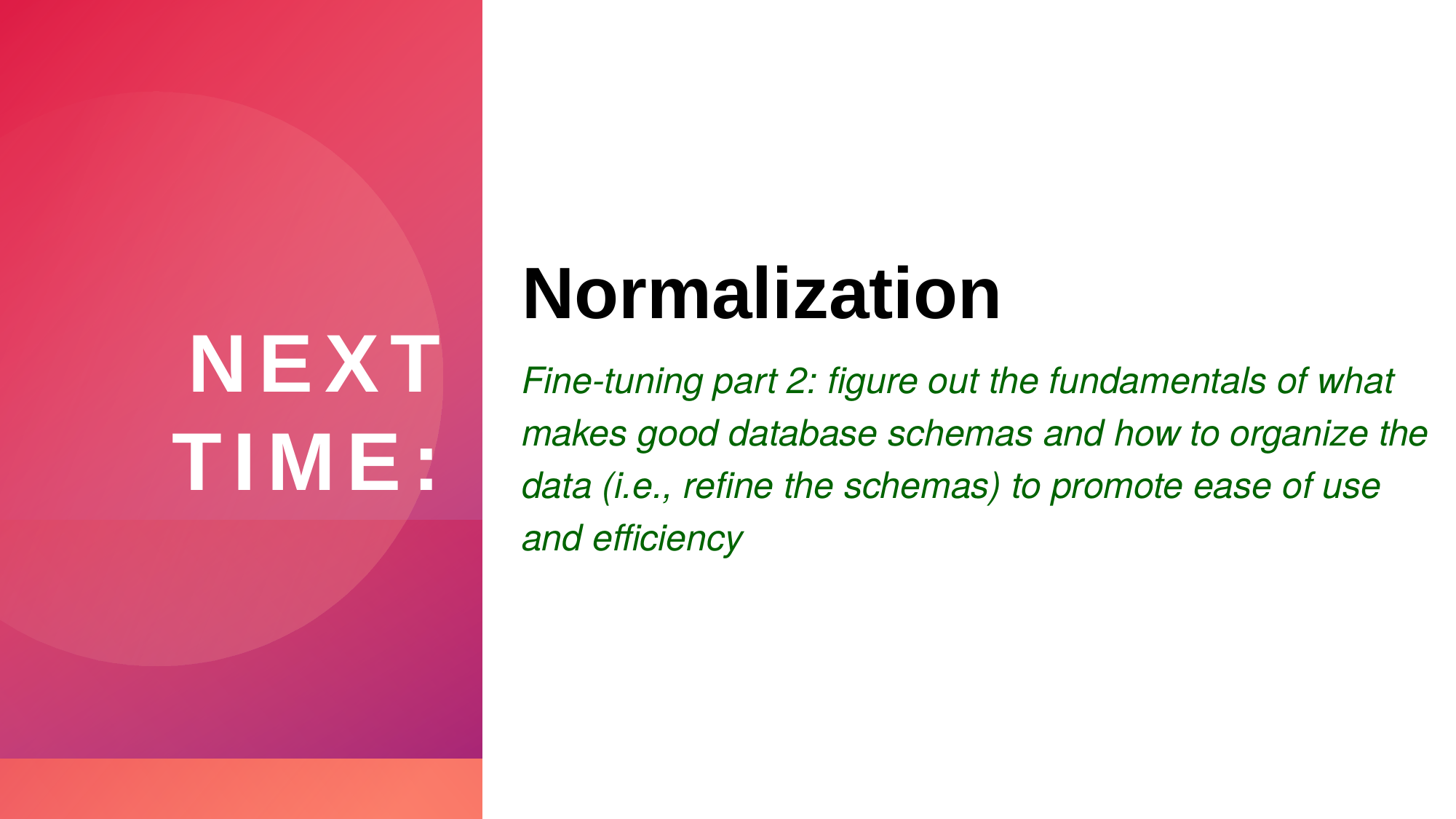

# Next Time:
Normalization
Fine-tuning part 2: figure out the fundamentals of what makes good database schemas and how to organize the data (i.e., refine the schemas) to promote ease of use and efficiency